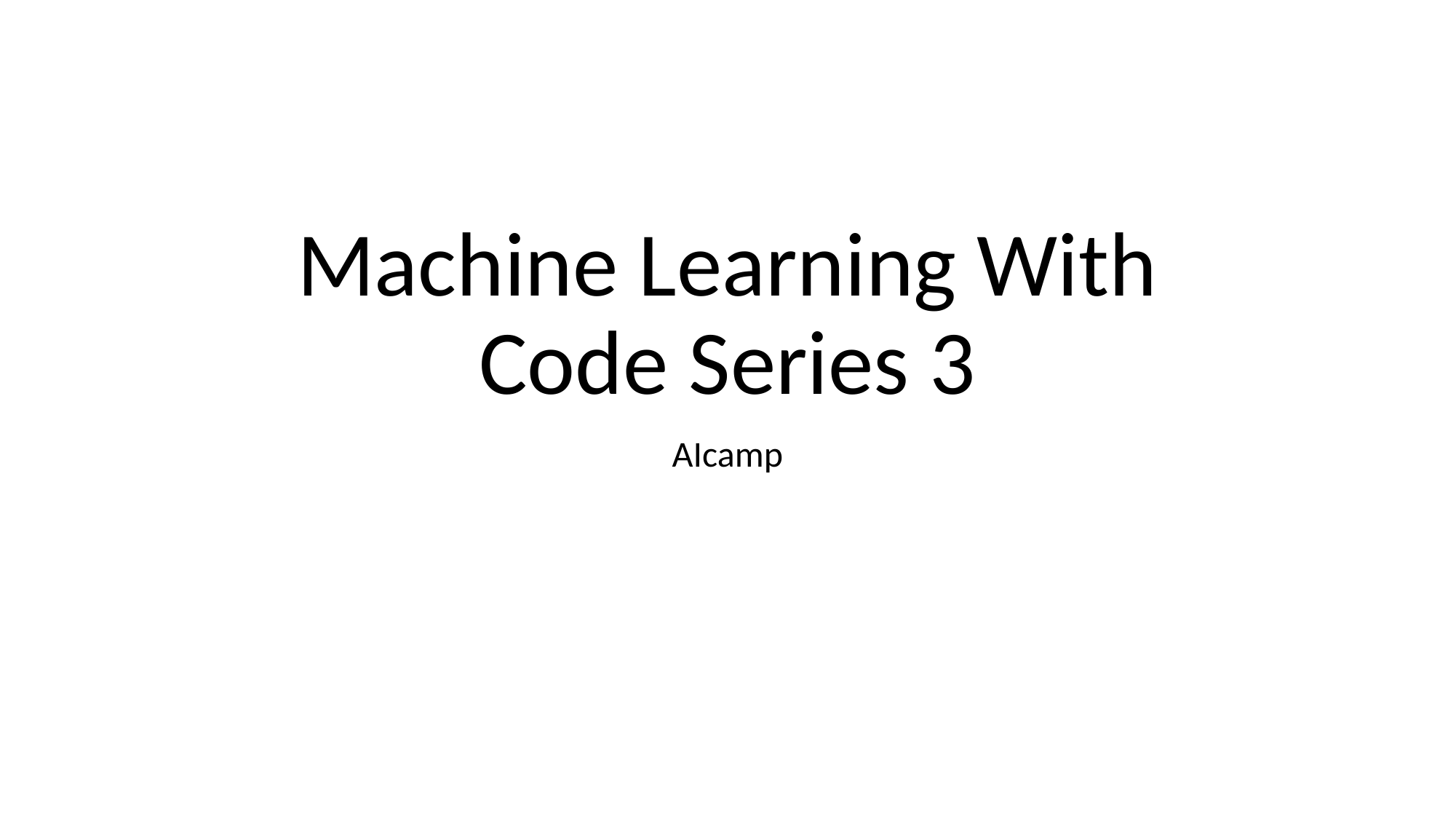

# Machine Learning With Code Series 3
AIcamp